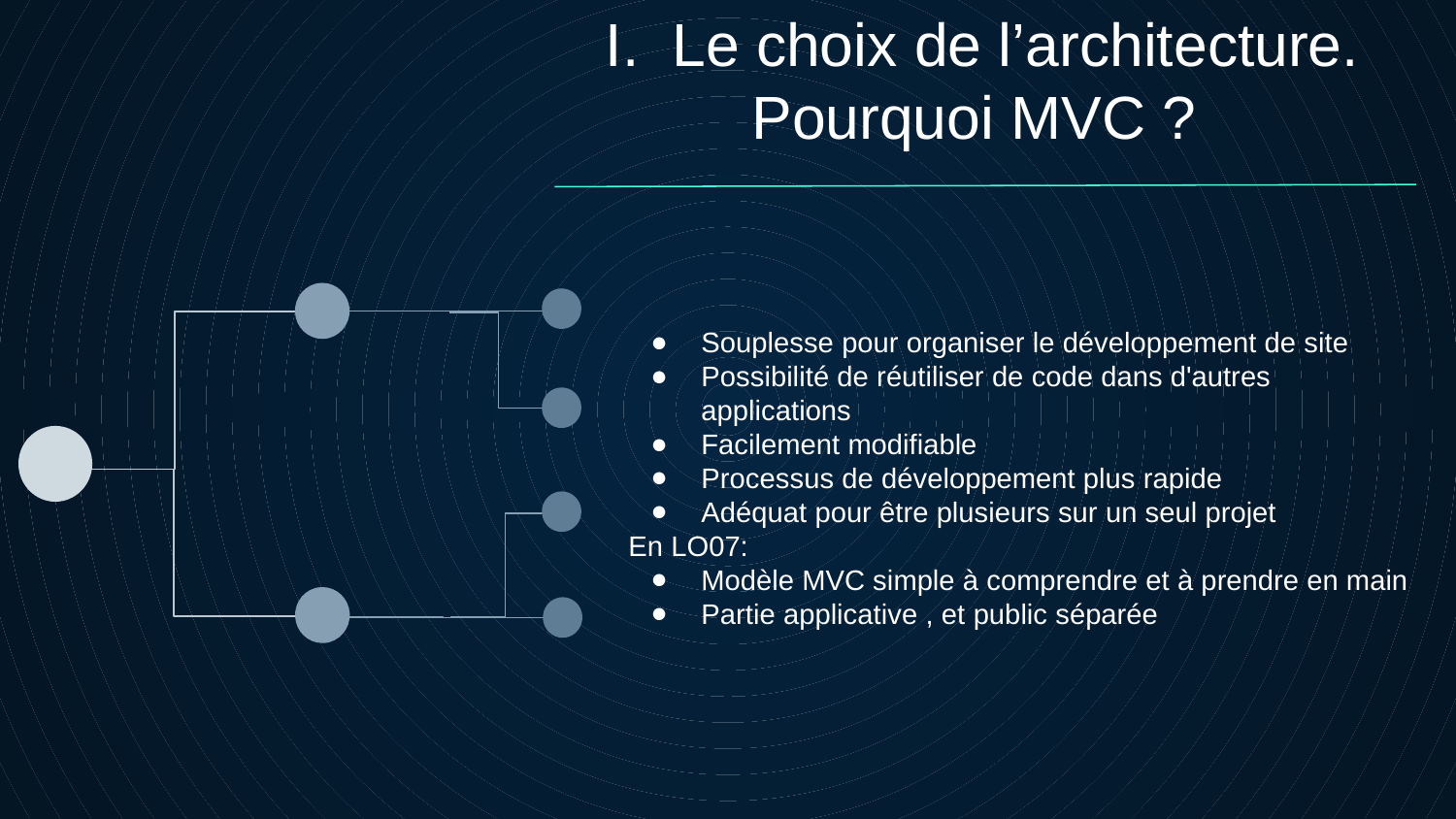

Le choix de l’architecture.
Pourquoi MVC ?

Souplesse pour organiser le développement de site
Possibilité de réutiliser de code dans d'autres applications
Facilement modifiable
Processus de développement plus rapide
Adéquat pour être plusieurs sur un seul projet
En LO07:
Modèle MVC simple à comprendre et à prendre en main
Partie applicative , et public séparée